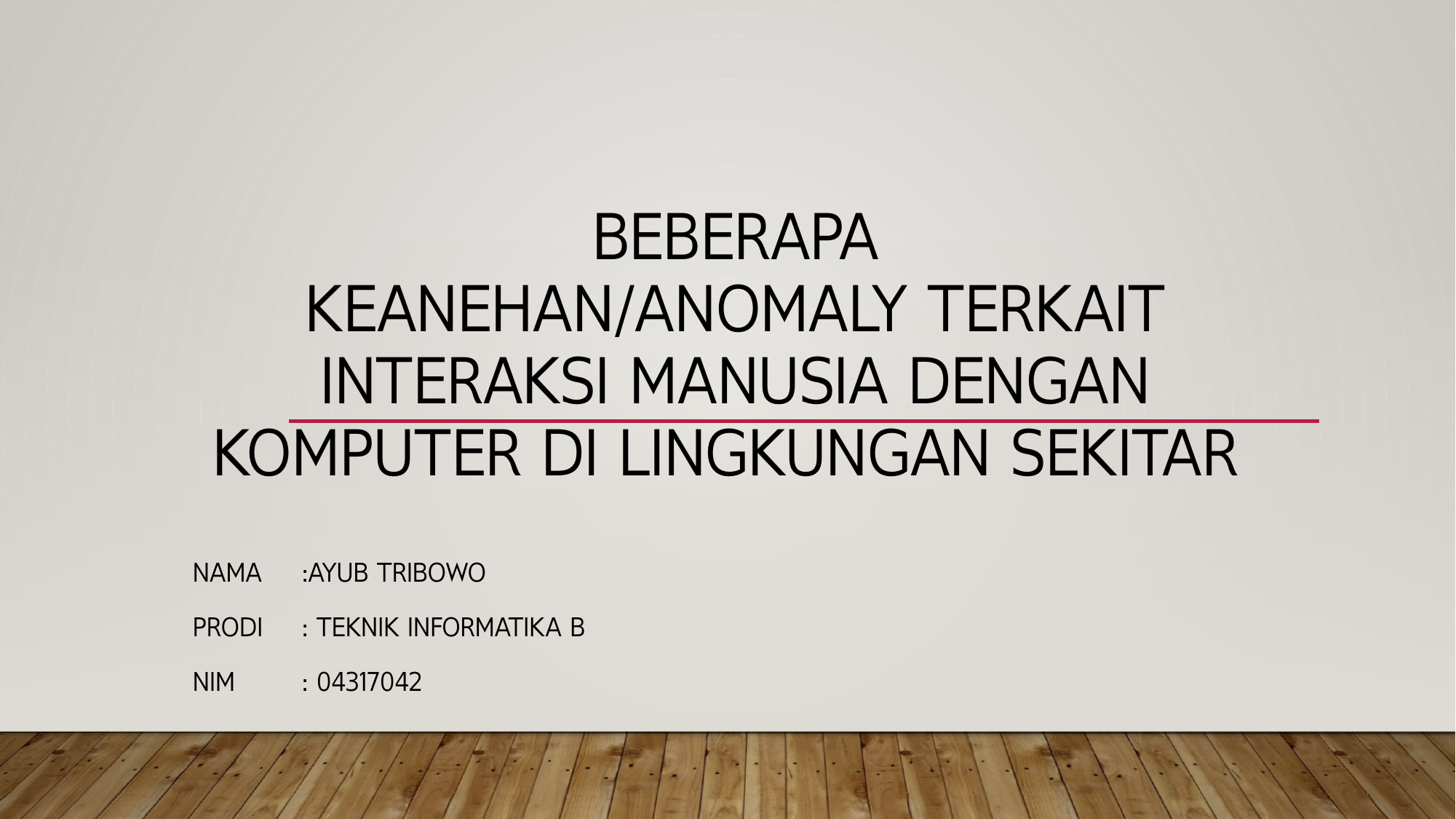

# Beberapa keanehan/anomaly terkait Interaksi Manusia dengan Komputer di lingkungan sekitar
Nama	:Ayub tribowo
Prodi 	: Teknik Informatika B
Nim 	: 04317042